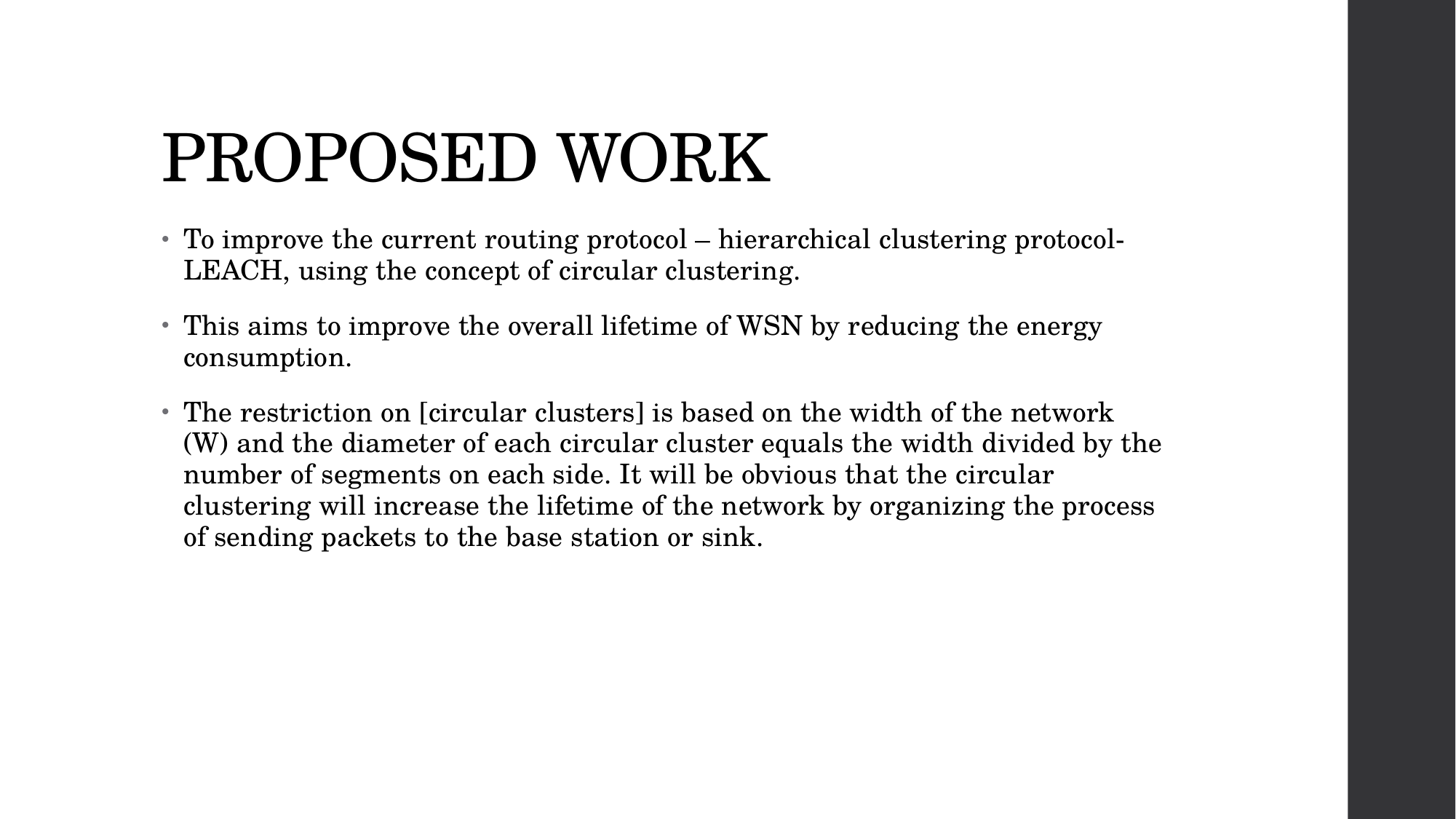

# PROPOSED WORK
To improve the current routing protocol – hierarchical clustering protocol- LEACH, using the concept of circular clustering.
This aims to improve the overall lifetime of WSN by reducing the energy consumption.
The restriction on [circular clusters] is based on the width of the network (W) and the diameter of each circular cluster equals the width divided by the number of segments on each side. It will be obvious that the circular clustering will increase the lifetime of the network by organizing the process of sending packets to the base station or sink.